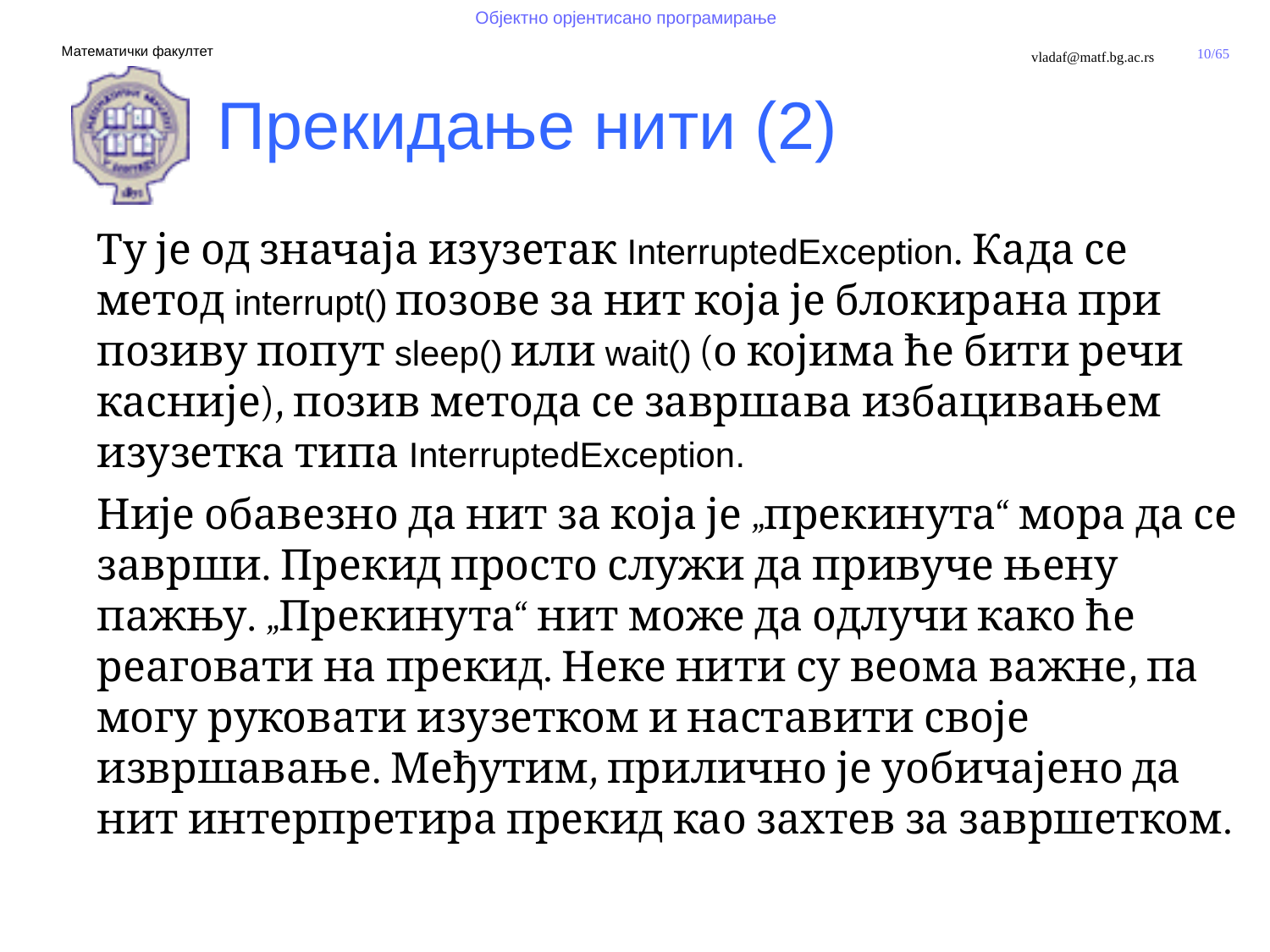

Прекидање нити (2)
Ту је од значаја изузетак InterruptedException. Када се метод interrupt() позове за нит која је блокирана при позиву попут sleep() или wait() (о којима ће бити речи касније), позив метода се завршава избацивањем изузетка типа InterruptedException.
Није обавезно да нит за која је „прекинута“ мора да се заврши. Прекид просто служи да привуче њену пажњу. „Прекинута“ нит може да одлучи како ће реаговати на прекид. Неке нити су веома важне, па могу руковати изузетком и наставити своје извршавање. Међутим, прилично је уобичајено да нит интерпретира прекид као захтев за завршетком.